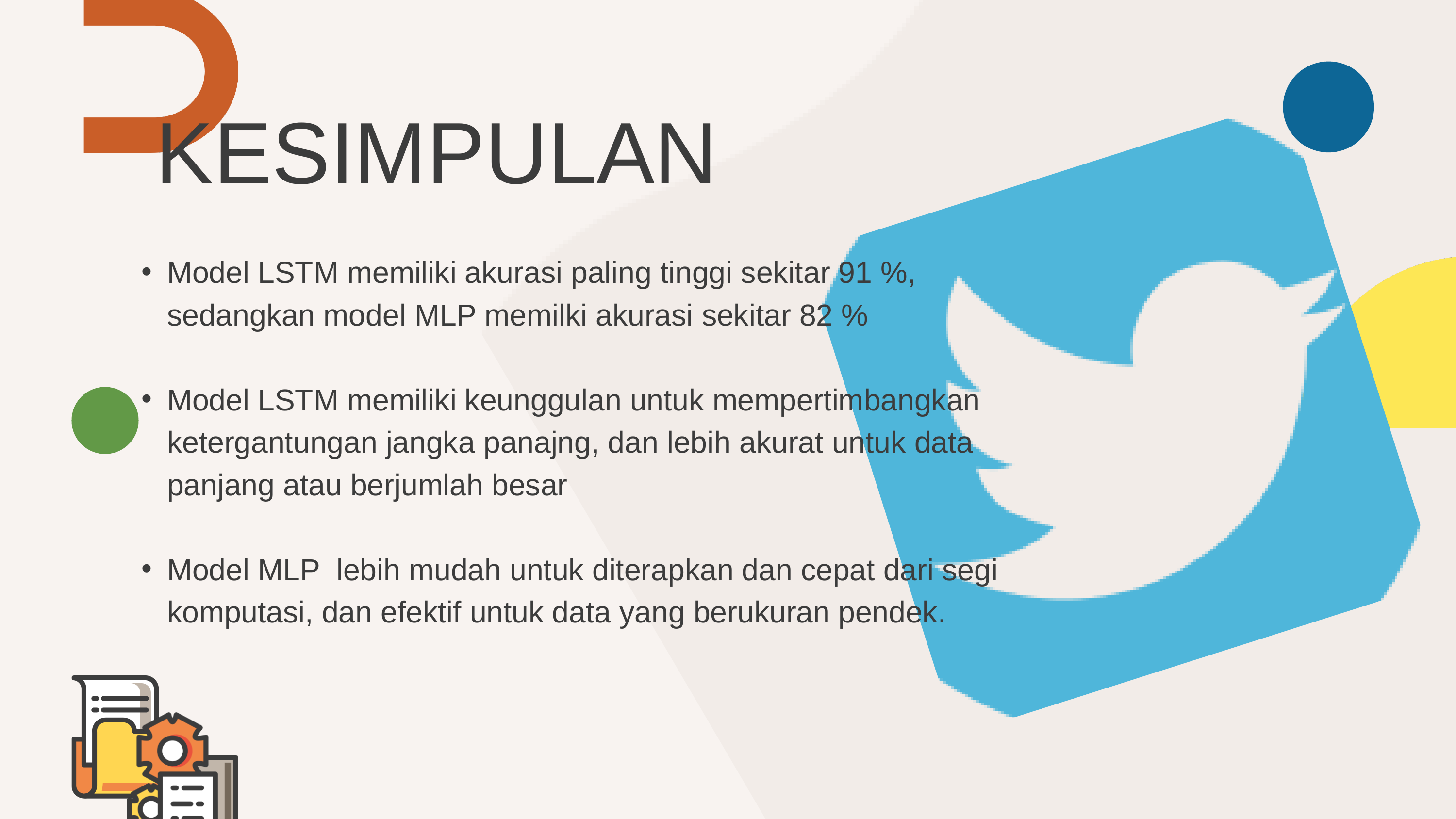

KESIMPULAN

Model LSTM memiliki akurasi paling tinggi sekitar 91 %, sedangkan model MLP memilki akurasi sekitar 82 %

Model LSTM memiliki keunggulan untuk mempertimbangkan ketergantungan jangka panajng, dan lebih akurat untuk data panjang atau berjumlah besar

Model MLP  lebih mudah untuk diterapkan dan cepat dari segi komputasi, dan efektif untuk data yang berukuran pendek.